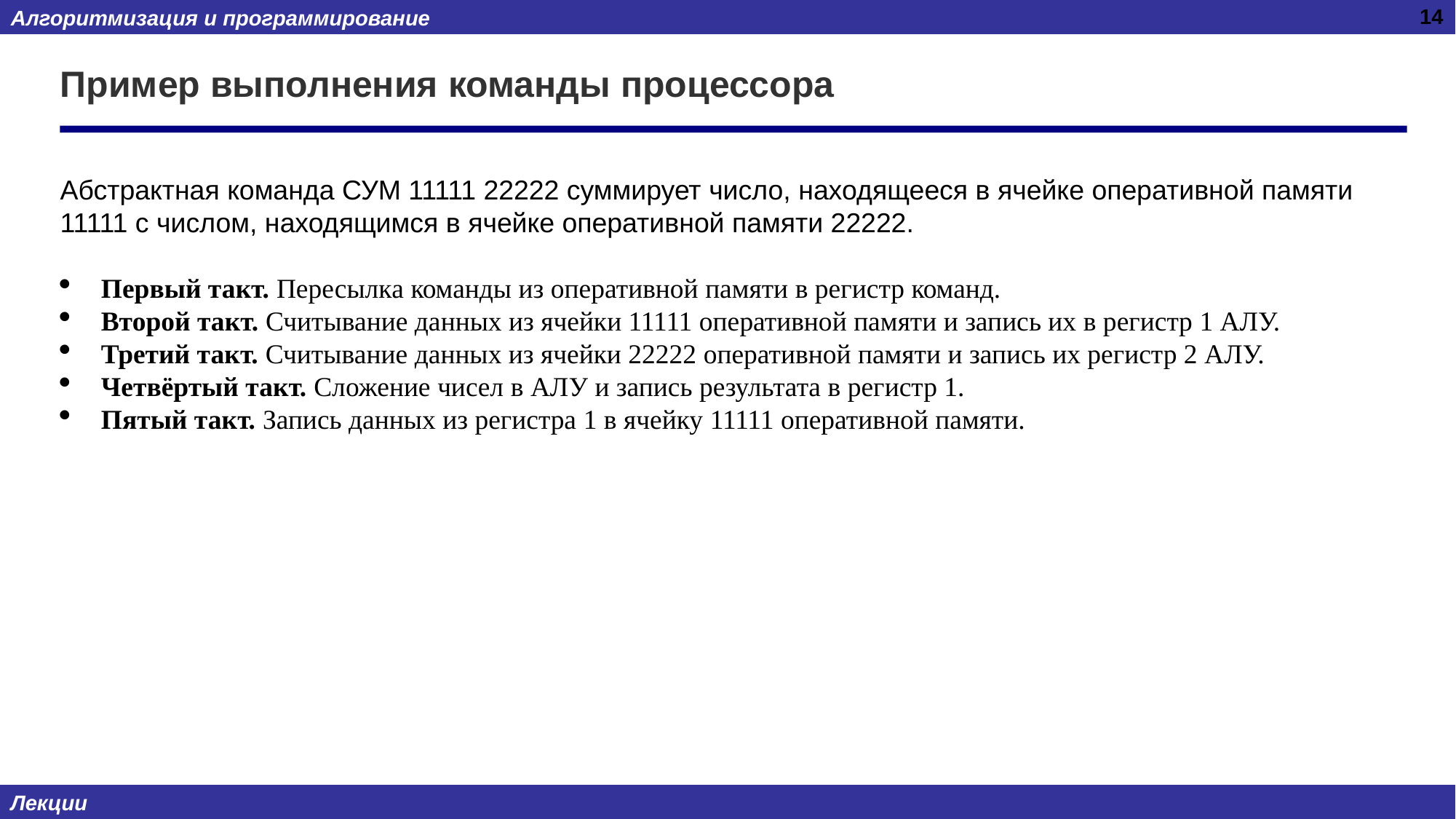

14
# Пример выполнения команды процессора
Абстрактная команда СУМ 11111 22222 суммирует число, находящееся в ячейке оперативной памяти 11111 с числом, находящимся в ячейке оперативной памяти 22222.

Первый такт. Пересылка команды из оперативной памяти в регистр команд.
Второй такт. Считывание данных из ячейки 11111 оперативной памяти и запись их в регистр 1 АЛУ.
Третий такт. Считывание данных из ячейки 22222 оперативной памяти и запись их регистр 2 АЛУ.
Четвёртый такт. Сложение чисел в АЛУ и запись результата в регистр 1.
Пятый такт. Запись данных из регистра 1 в ячейку 11111 оперативной памяти.